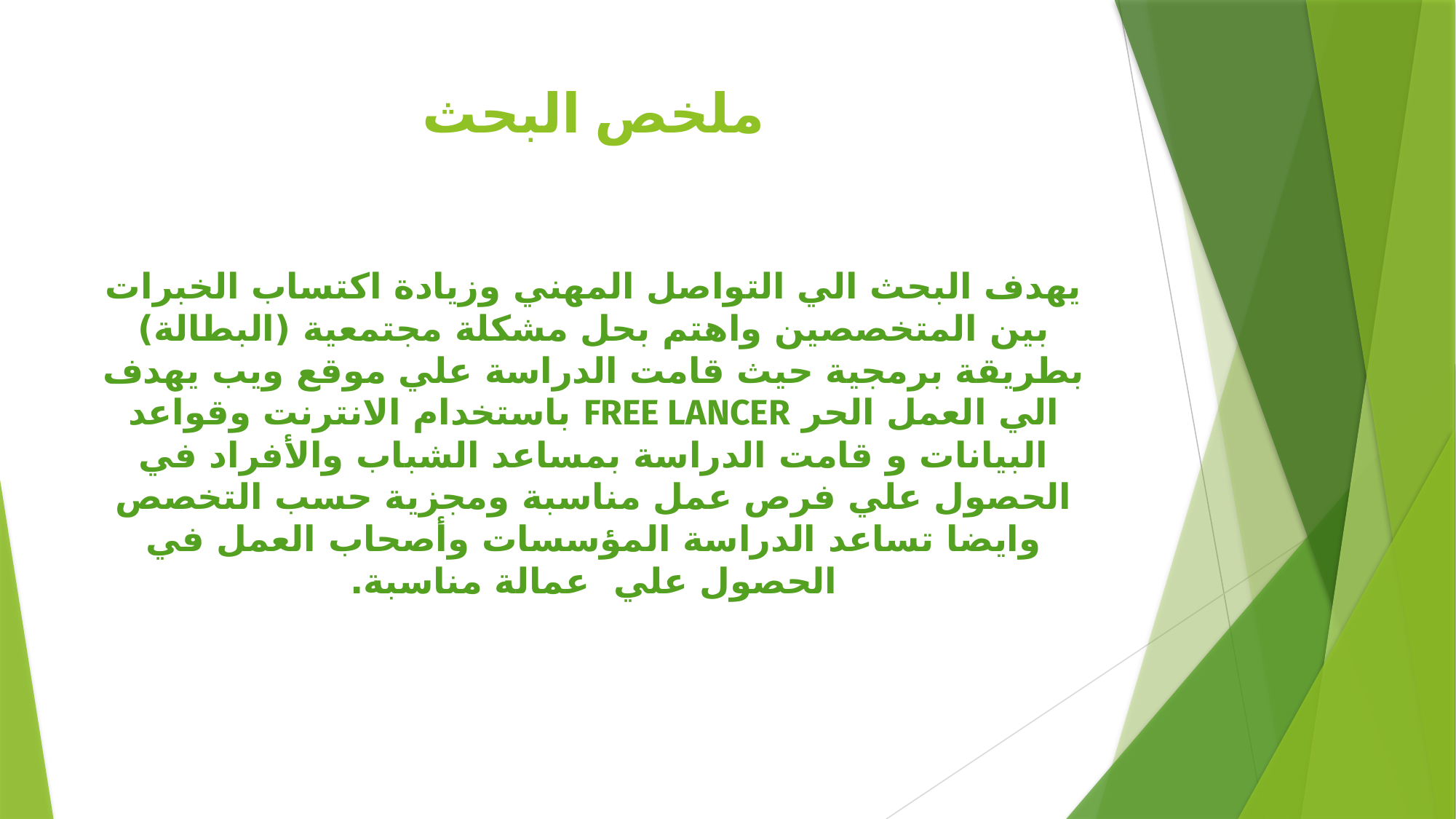

# ملخص البحث
يهدف البحث الي التواصل المهني وزيادة اكتساب الخبرات بين المتخصصين واهتم بحل مشكلة مجتمعية (البطالة) بطريقة برمجية حيث قامت الدراسة علي موقع ويب يهدف الي العمل الحر FREE LANCER باستخدام الانترنت وقواعد البيانات و قامت الدراسة بمساعد الشباب والأفراد في الحصول علي فرص عمل مناسبة ومجزية حسب التخصص وايضا تساعد الدراسة المؤسسات وأصحاب العمل في الحصول علي  عمالة مناسبة.